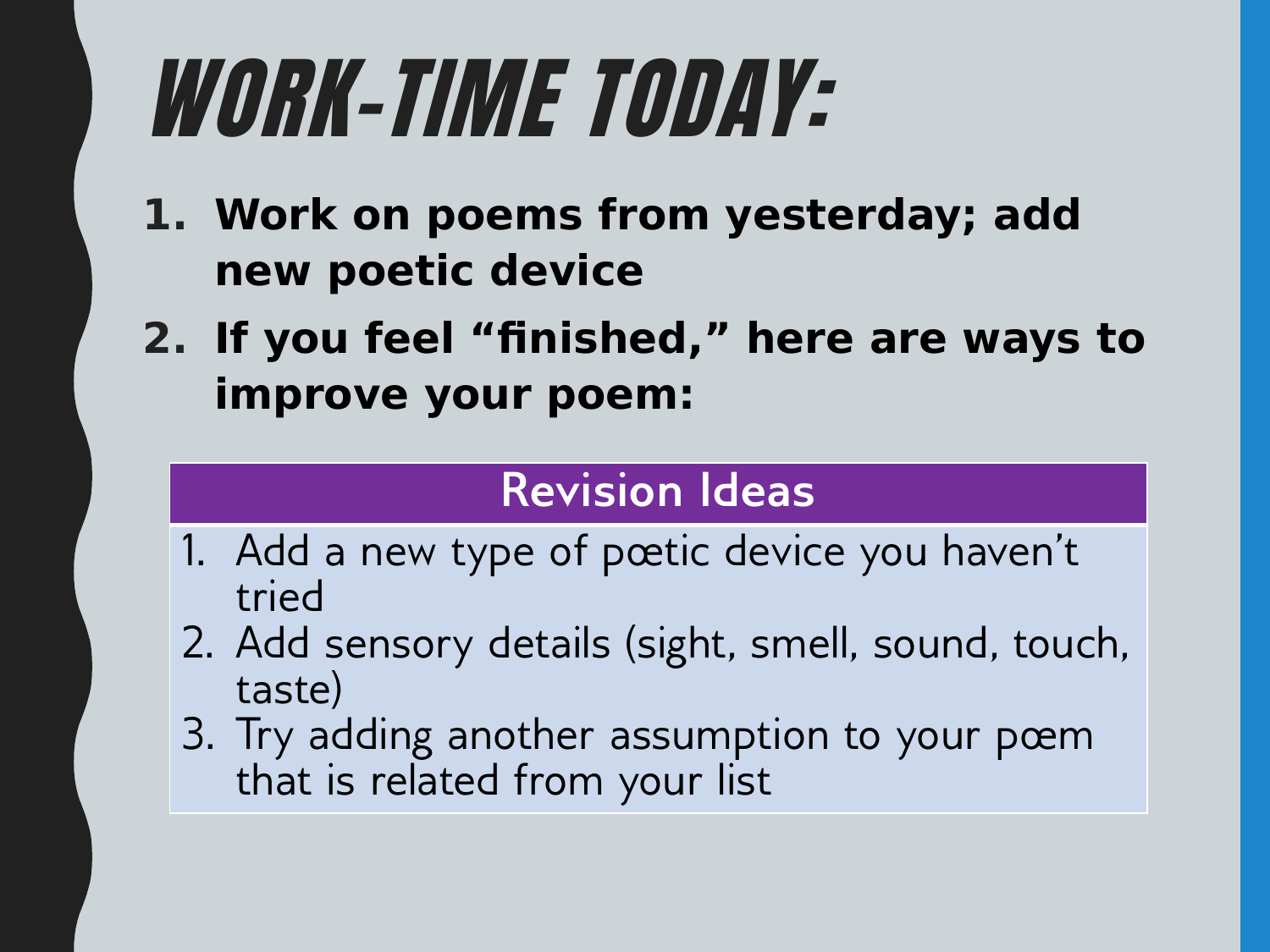

# Work-Time Today:
Work on poems from yesterday; add new poetic device
If you feel “finished,” here are ways to improve your poem:

| Revision Ideas |
| --- |
| Add a new type of poetic device you haven’t tried Add sensory details (sight, smell, sound, touch, taste) Try adding another assumption to your poem that is related from your list |